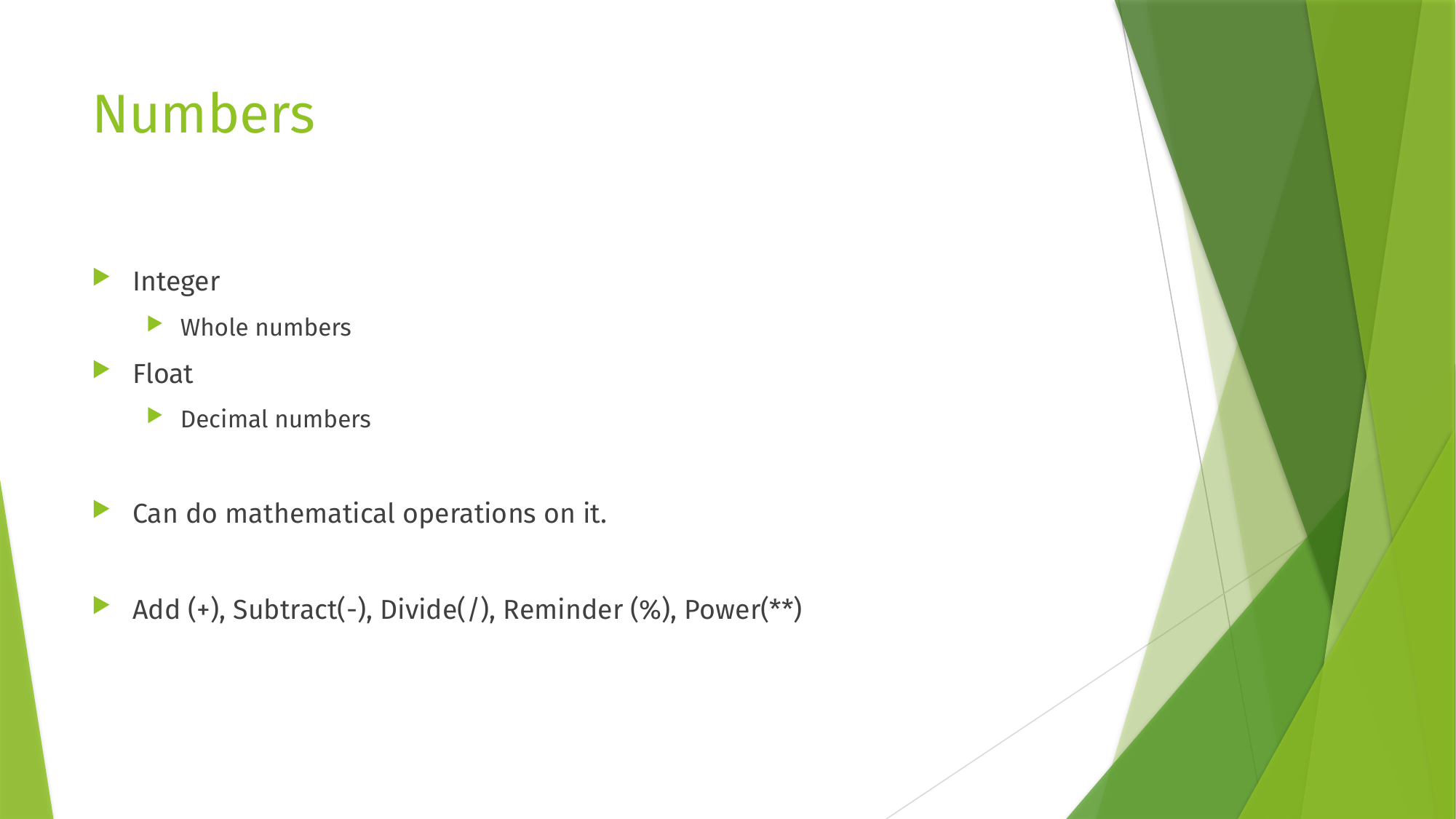

# Numbers
Integer
Whole numbers
Float
Decimal numbers

Can do mathematical operations on it.

Add (+), Subtract(-), Divide(/), Reminder (%), Power(**)